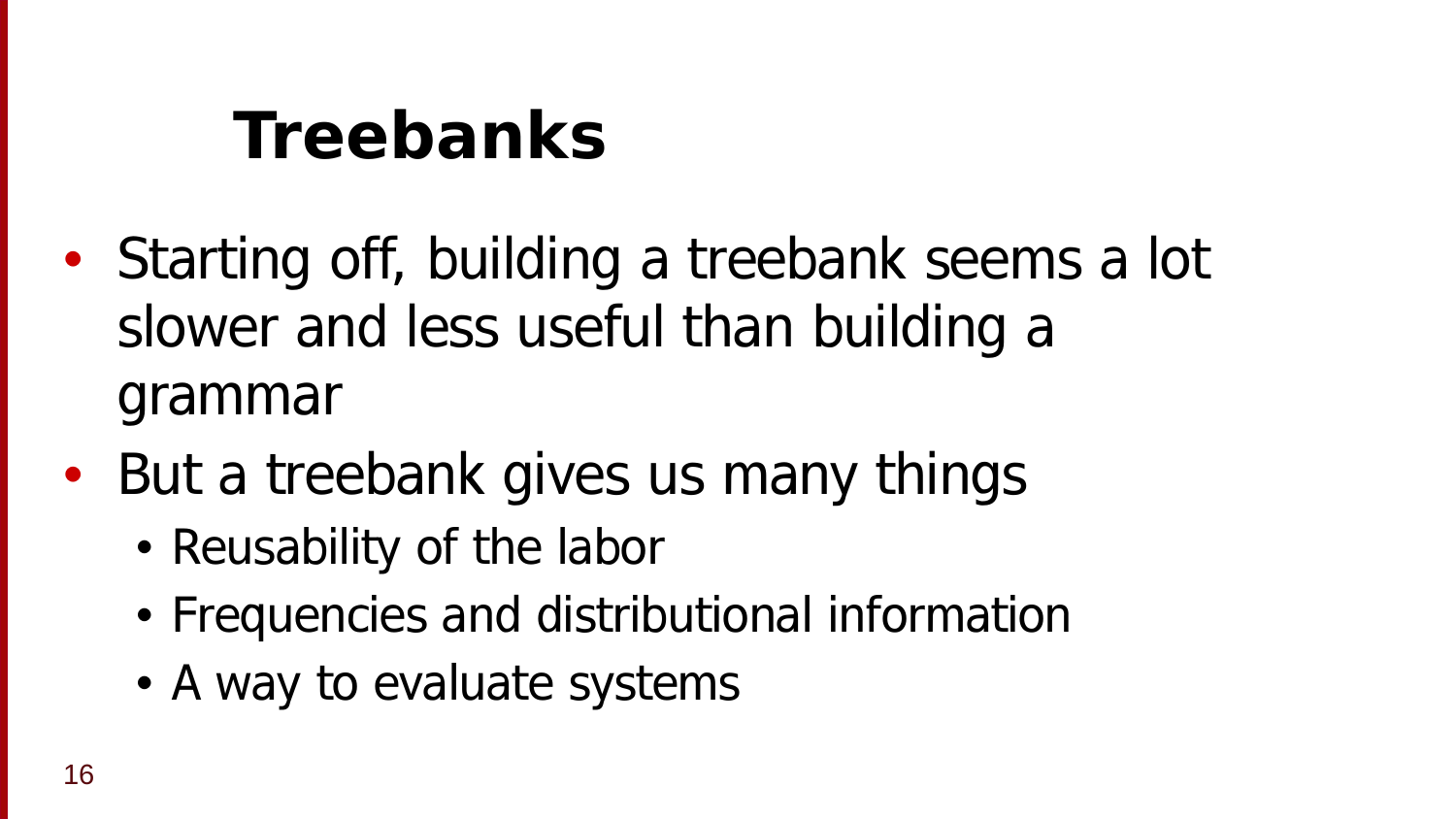

# Treebanks
Starting off, building a treebank seems a lot slower and less useful than building a grammar
But a treebank gives us many things
Reusability of the labor
Frequencies and distributional information
A way to evaluate systems
16